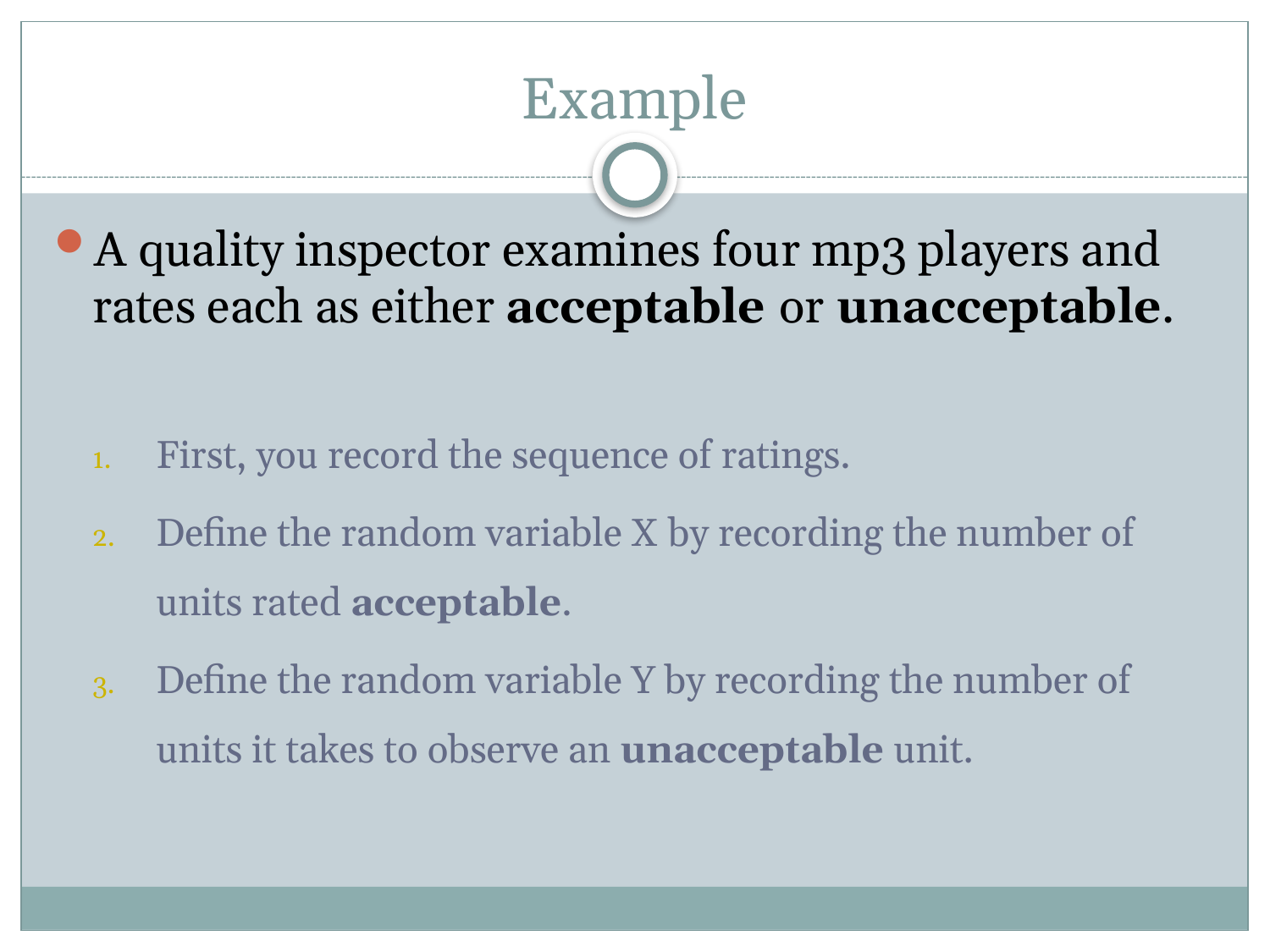

# Example
A quality inspector examines four mp3 players and rates each as either acceptable or unacceptable.

First, you record the sequence of ratings.
Define the random variable X by recording the number of units rated acceptable.
Define the random variable Y by recording the number of units it takes to observe an unacceptable unit.